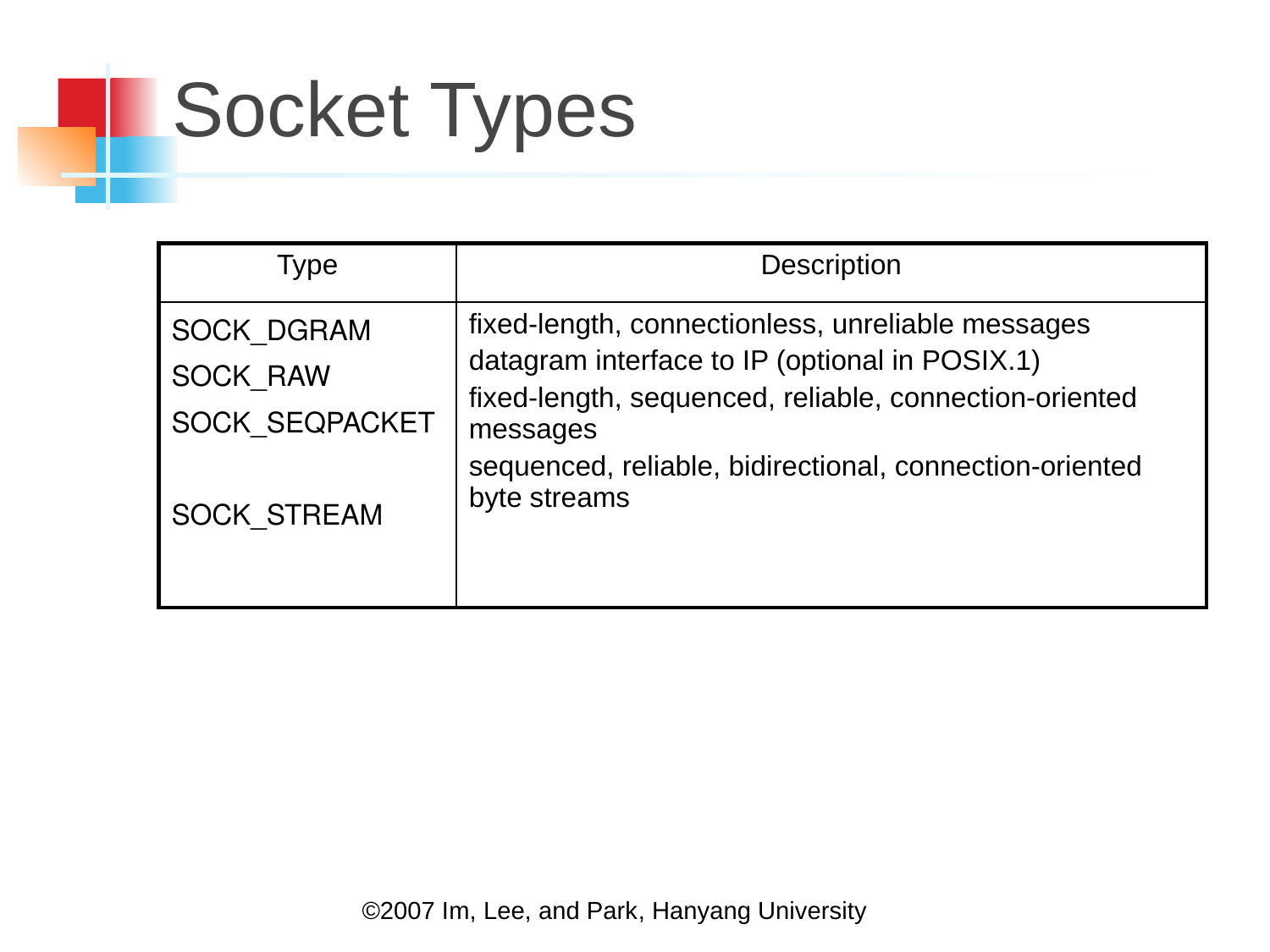

# Socket Types
| Type | Description |
| --- | --- |
| SOCK\_DGRAM SOCK\_RAW SOCK\_SEQPACKET SOCK\_STREAM | fixed-length, connectionless, unreliable messages datagram interface to IP (optional in POSIX.1) fixed-length, sequenced, reliable, connection-oriented messages sequenced, reliable, bidirectional, connection-oriented byte streams |
©2007 Im, Lee, and Park, Hanyang University